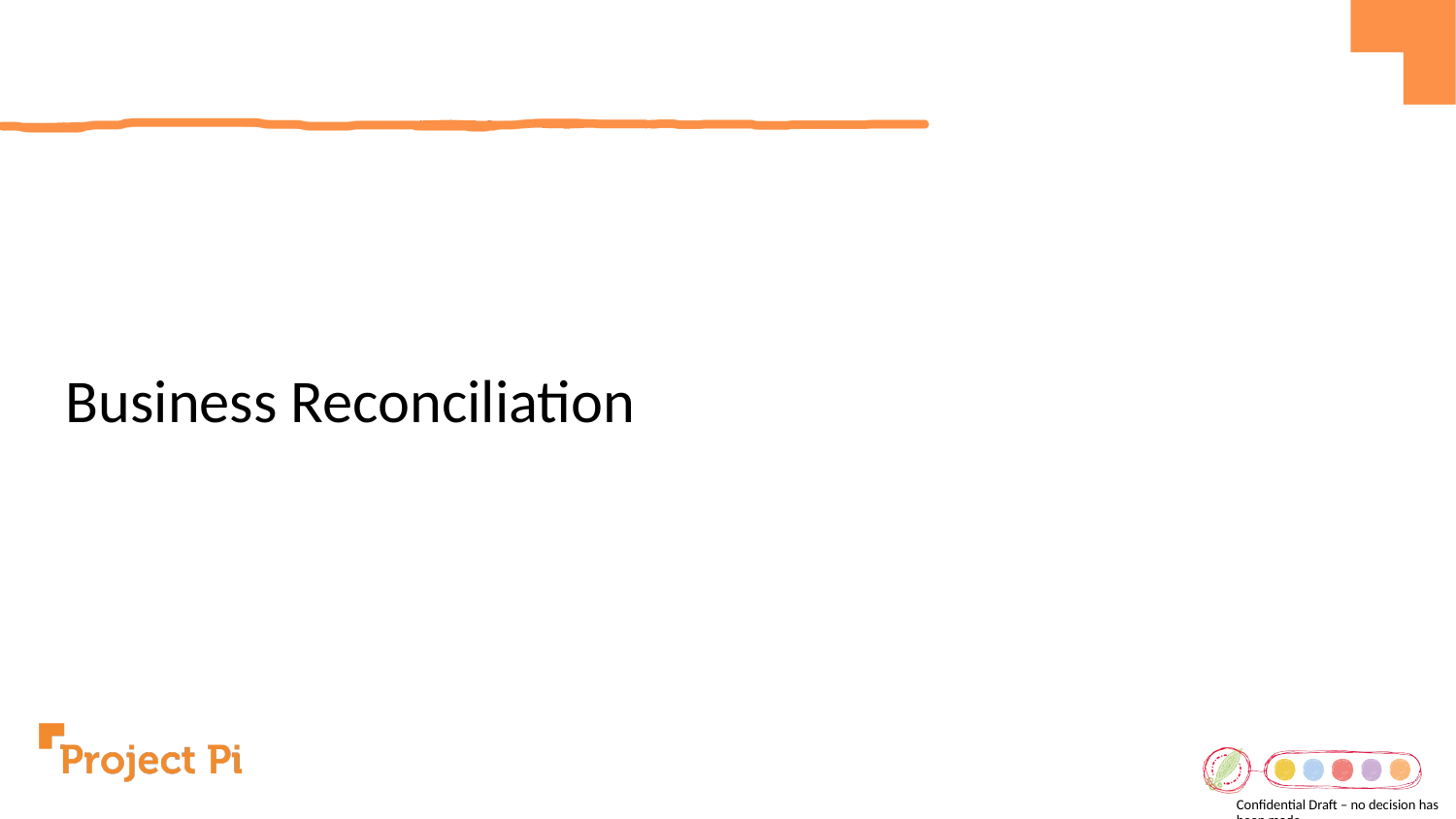

Business Reconciliation
Confidential Draft – no decision has been made